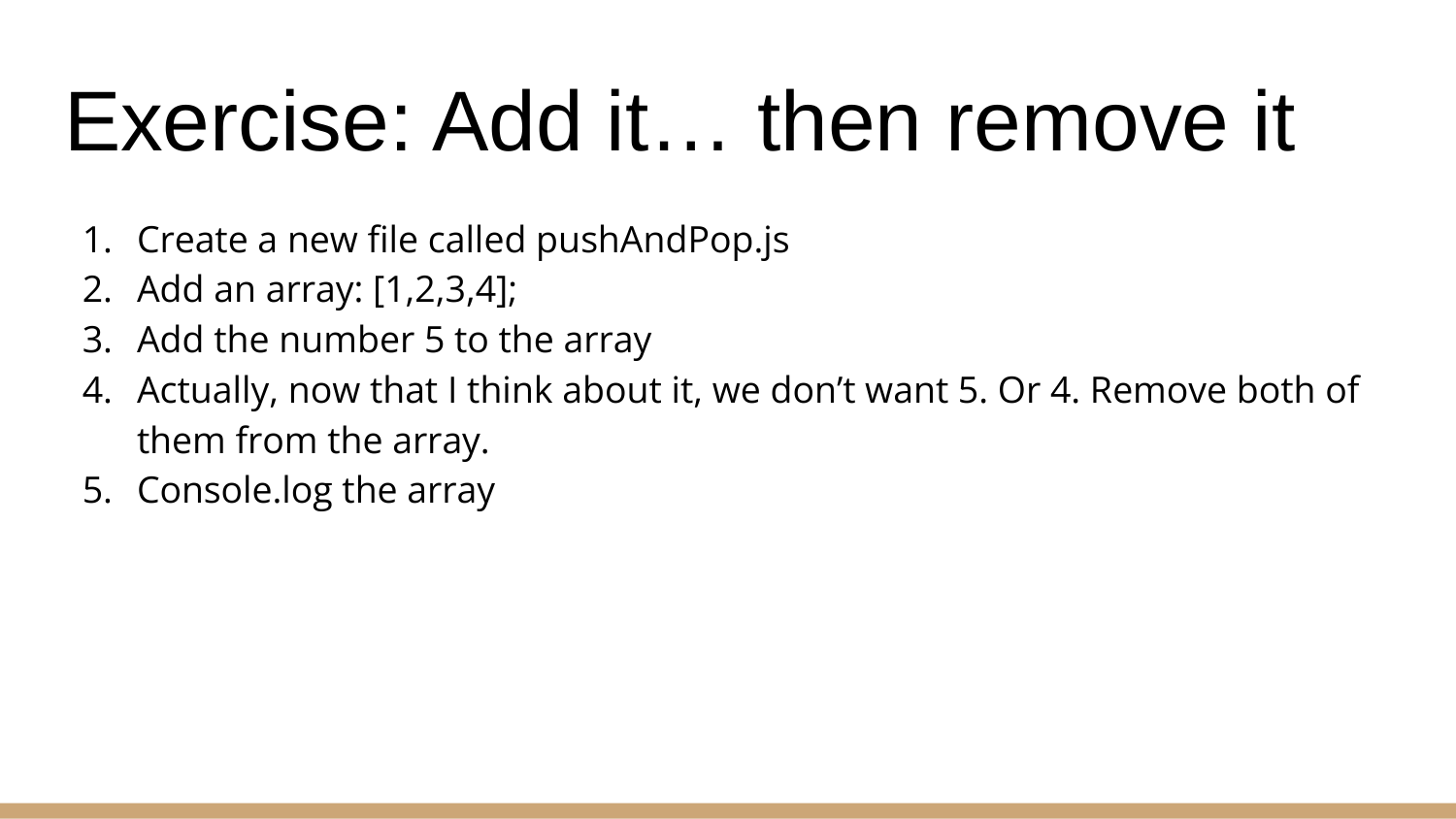

# Exercise: Add it… then remove it
Create a new file called pushAndPop.js
Add an array: [1,2,3,4];
Add the number 5 to the array
Actually, now that I think about it, we don’t want 5. Or 4. Remove both of them from the array.
Console.log the array